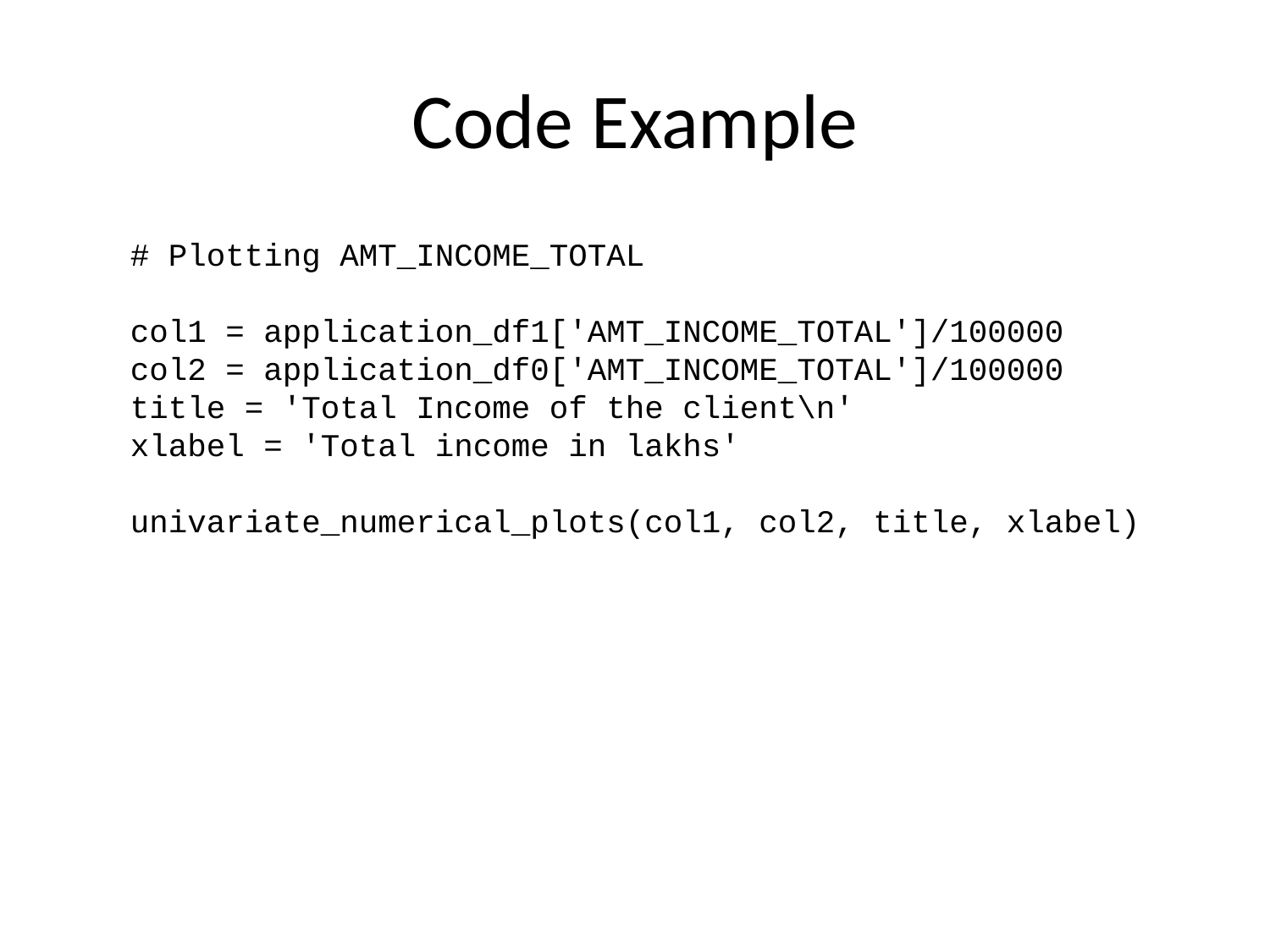

# Code Example

# Plotting AMT_INCOME_TOTAL col1 = application_df1['AMT_INCOME_TOTAL']/100000 col2 = application_df0['AMT_INCOME_TOTAL']/100000 title = 'Total Income of the client\n' xlabel = 'Total income in lakhs' univariate_numerical_plots(col1, col2, title, xlabel)